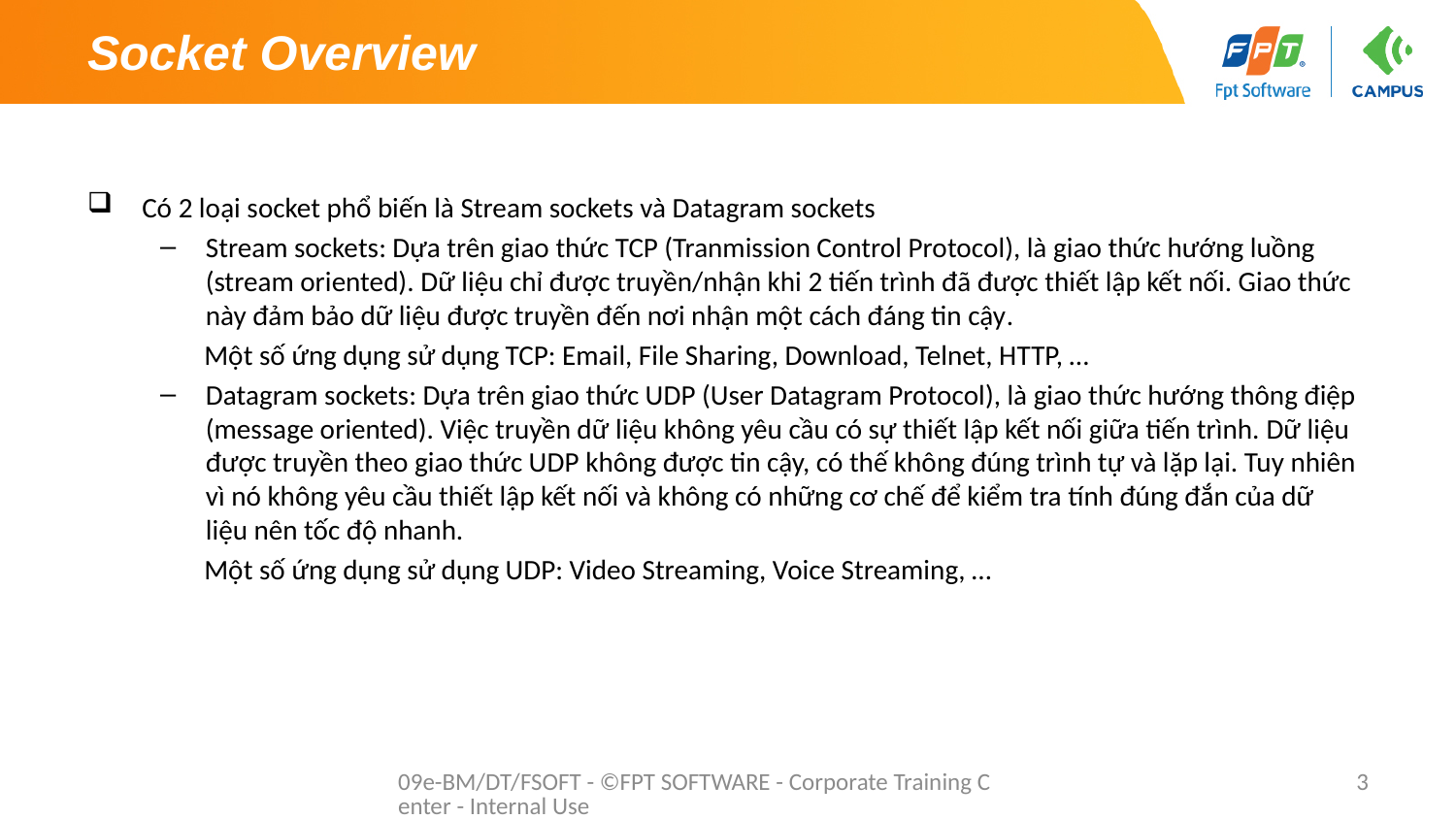

# Socket Overview
Có 2 loại socket phổ biến là Stream sockets và Datagram sockets
Stream sockets: Dựa trên giao thức TCP (Tranmission Control Protocol), là giao thức hướng luồng (stream oriented). Dữ liệu chỉ được truyền/nhận khi 2 tiến trình đã được thiết lập kết nối. Giao thức này đảm bảo dữ liệu được truyền đến nơi nhận một cách đáng tin cậy.
       Một số ứng dụng sử dụng TCP: Email, File Sharing, Download, Telnet, HTTP, …
Datagram sockets: Dựa trên giao thức UDP (User Datagram Protocol), là giao thức hướng thông điệp (message oriented). Việc truyền dữ liệu không yêu cầu có sự thiết lập kết nối giữa tiến trình. Dữ liệu được truyền theo giao thức UDP không được tin cậy, có thế không đúng trình tự và lặp lại. Tuy nhiên vì nó không yêu cầu thiết lập kết nối và không có những cơ chế để kiểm tra tính đúng đắn của dữ liệu nên tốc độ nhanh.
       Một số ứng dụng sử dụng UDP: Video Streaming, Voice Streaming, …
09e-BM/DT/FSOFT - ©FPT SOFTWARE - Corporate Training Center - Internal Use
3